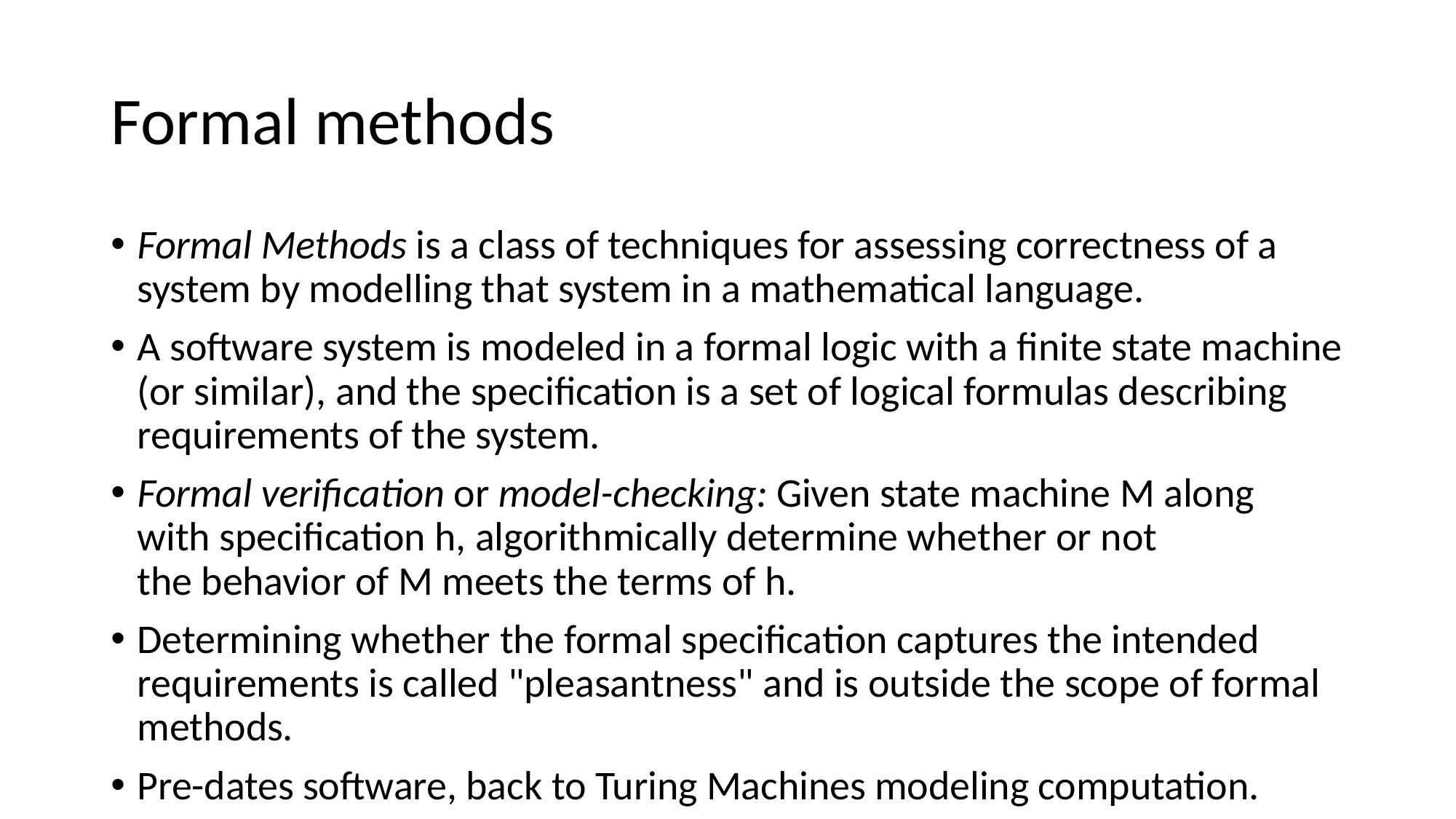

# Formal methods
Formal Methods is a class of techniques for assessing correctness of a system by modelling that system in a mathematical language.
A software system is modeled in a formal logic with a finite state machine (or similar), and the specification is a set of logical formulas describing requirements of the system.
Formal verification or model-checking: Given state machine M along with specification h, algorithmically determine whether or not the behavior of M meets the terms of h.
Determining whether the formal specification captures the intended requirements is called "pleasantness" and is outside the scope of formal methods.
Pre-dates software, back to Turing Machines modeling computation.